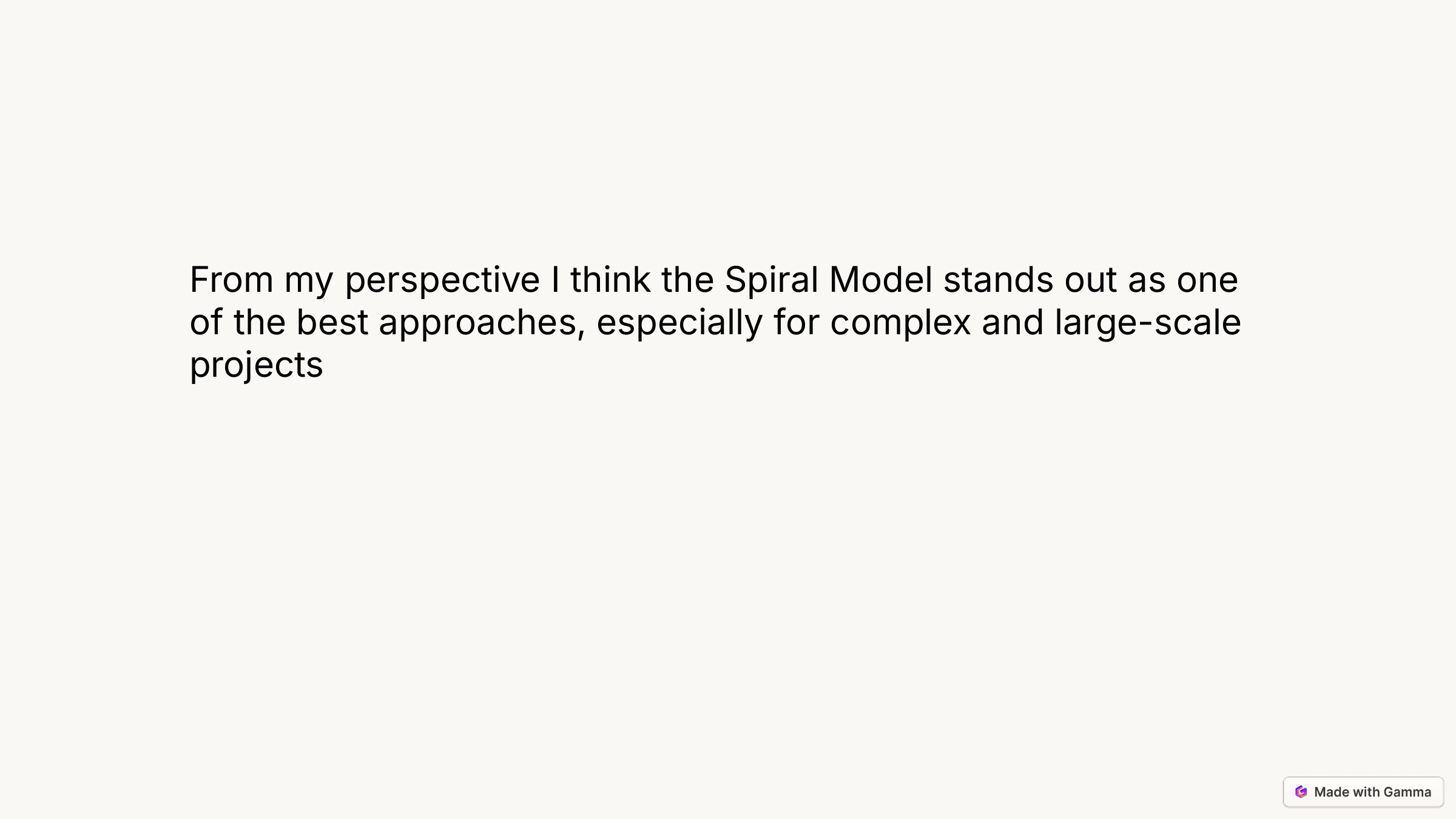

From my perspective I think the Spiral Model stands out as one of the best approaches, especially for complex and large-scale projects